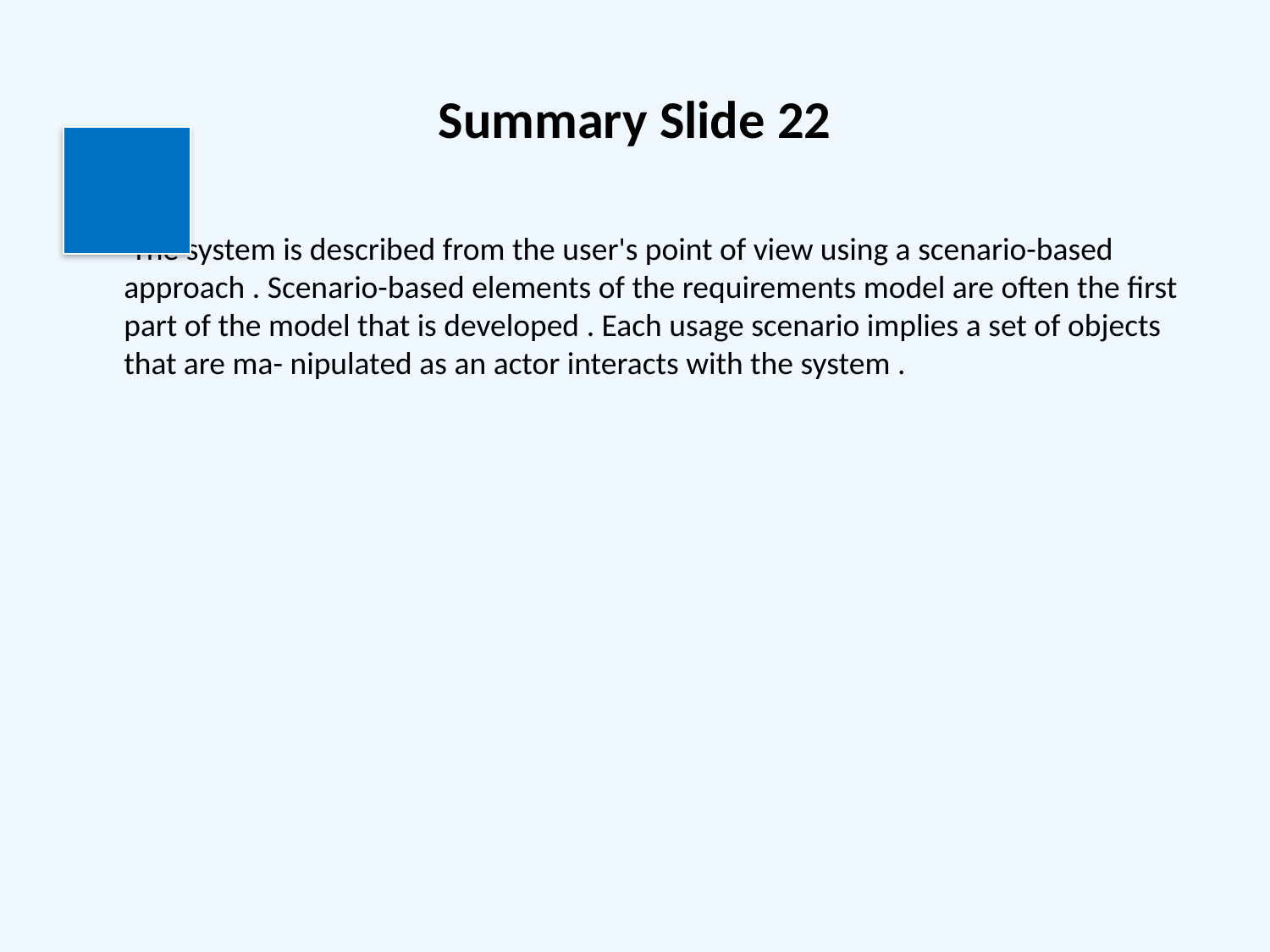

# Summary Slide 22

 The system is described from the user's point of view using a scenario-based approach . Scenario-based elements of the requirements model are often the first part of the model that is developed . Each usage scenario implies a set of objects that are ma- nipulated as an actor interacts with the system .